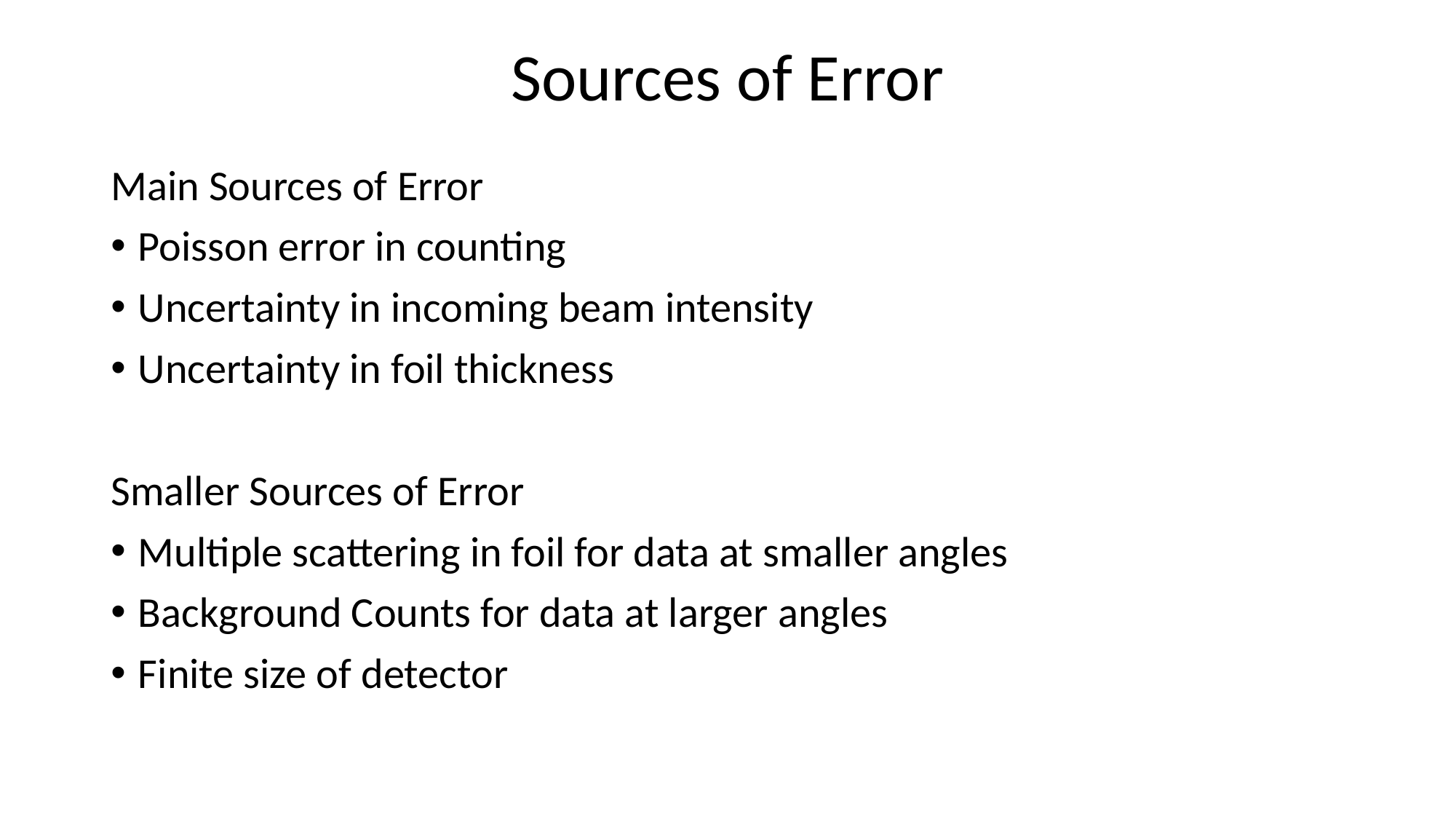

# Sources of Error
Main Sources of Error
Poisson error in counting
Uncertainty in incoming beam intensity
Uncertainty in foil thickness

Smaller Sources of Error
Multiple scattering in foil for data at smaller angles
Background Counts for data at larger angles
Finite size of detector